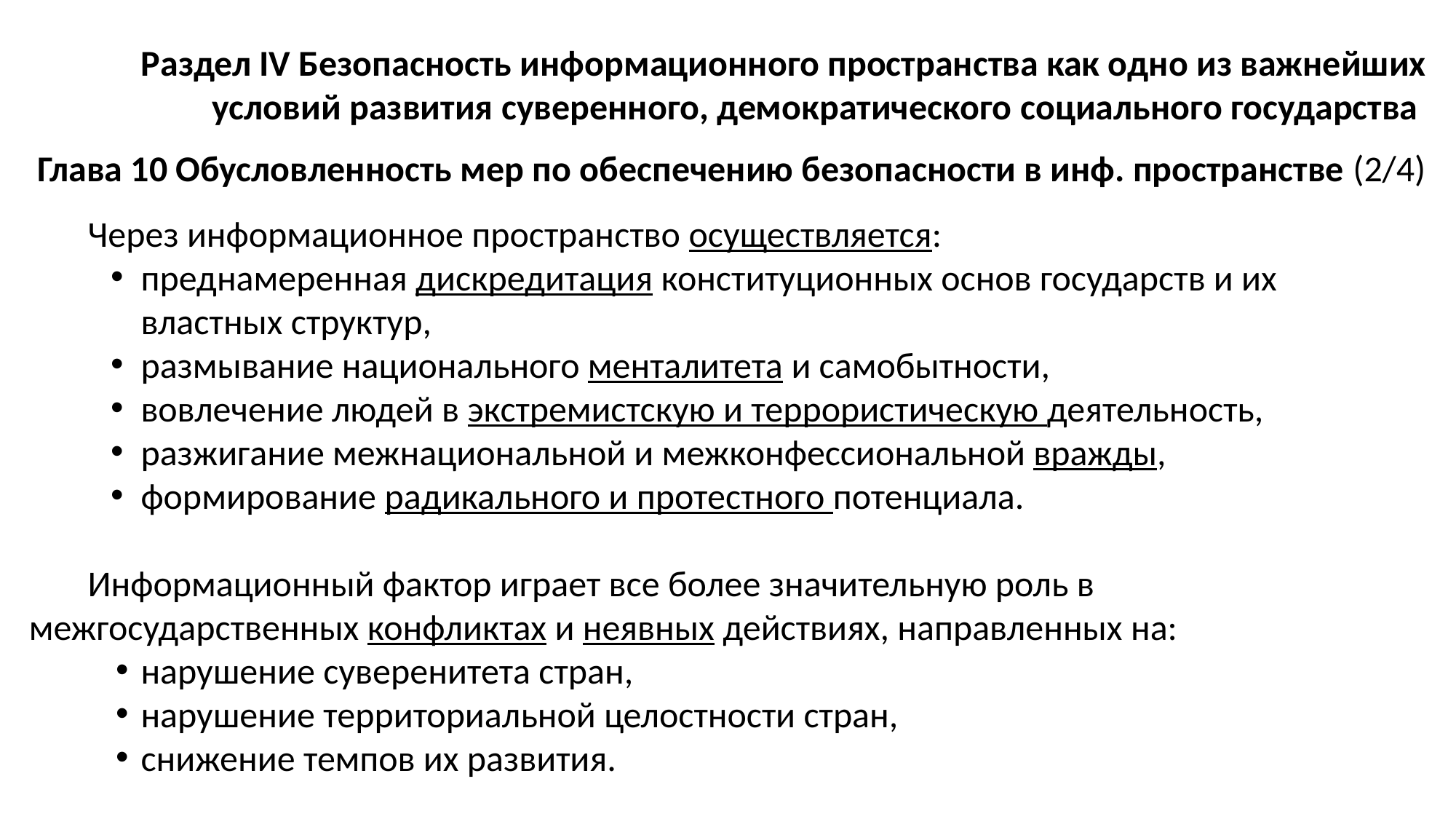

Раздел IV Безопасность информационного пространства как одно из важнейших условий развития суверенного, демократического социального государства
 Глава 10 Обусловленность мер по обеспечению безопасности в инф. пространстве (2/4)

Через информационное пространство осуществляется:
преднамеренная дискредитация конституционных основ государств и их властных структур,
размывание национального менталитета и самобытности,
вовлечение людей в экстремистскую и террористическую деятельность,
разжигание межнациональной и межконфессиональной вражды,
формирование радикального и протестного потенциала.

Информационный фактор играет все более значительную роль в межгосударственных конфликтах и неявных действиях, направленных на:
нарушение суверенитета стран,
нарушение территориальной целостности стран,
снижение темпов их развития.